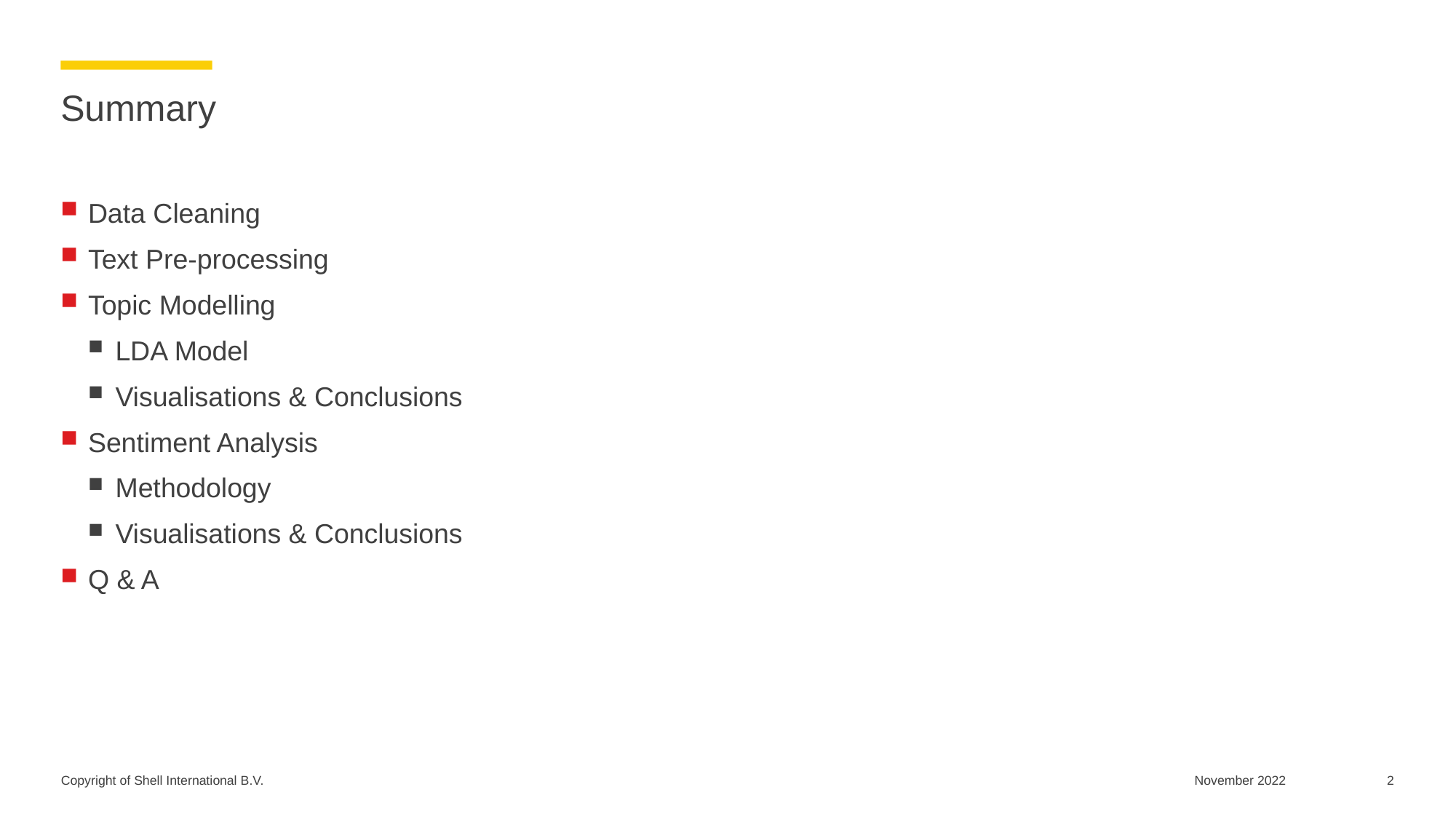

# Summary
Data Cleaning
Text Pre-processing
Topic Modelling
LDA Model
Visualisations & Conclusions
Sentiment Analysis
Methodology
Visualisations & Conclusions
Q & A

2
November 2022